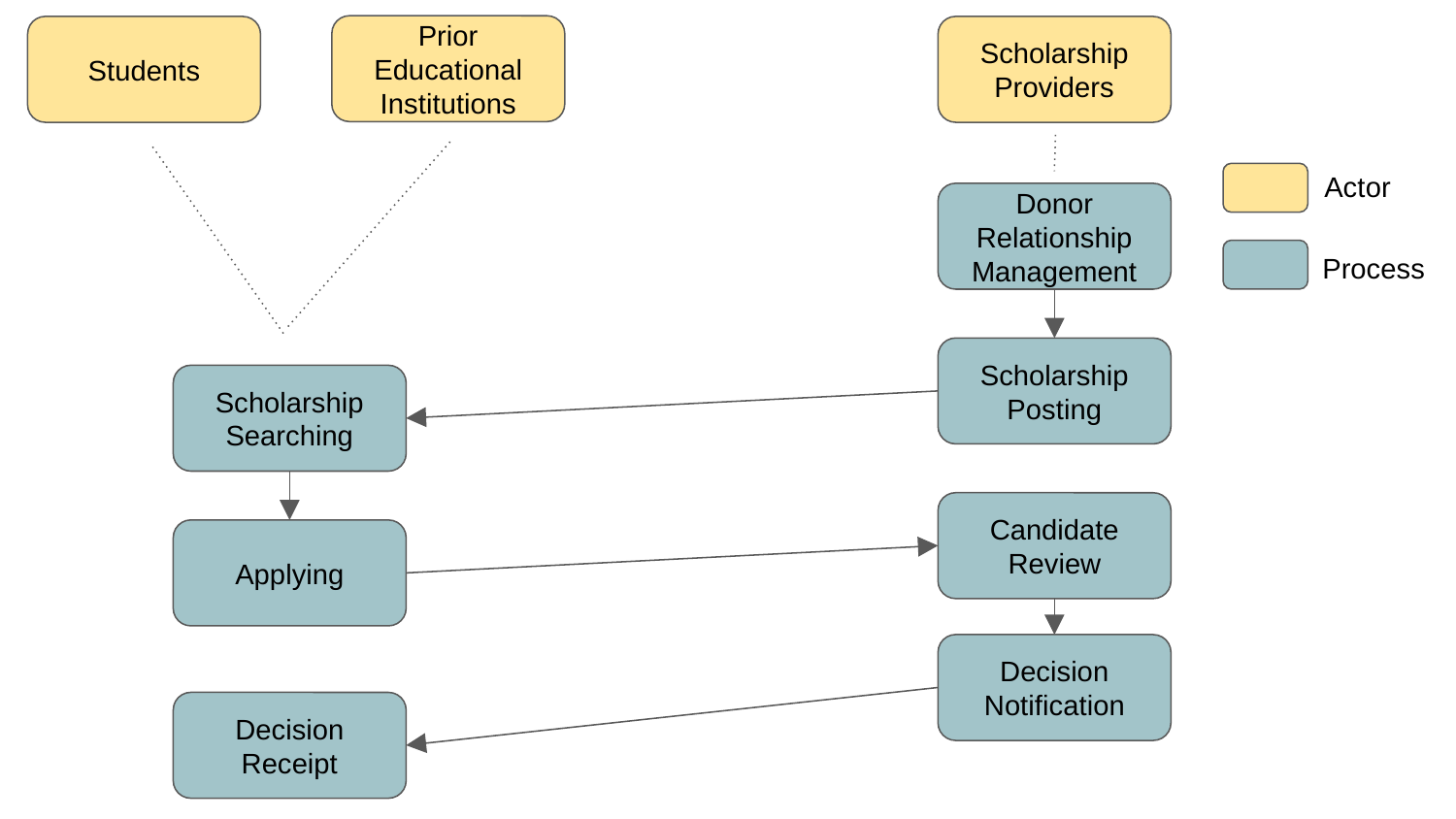

Prior Educational Institutions
Students
Scholarship Providers
Actor

Donor Relationship Management
Process

Scholarship Posting
Scholarship Searching
Candidate Review
Applying
Decision Notification
Decision Receipt